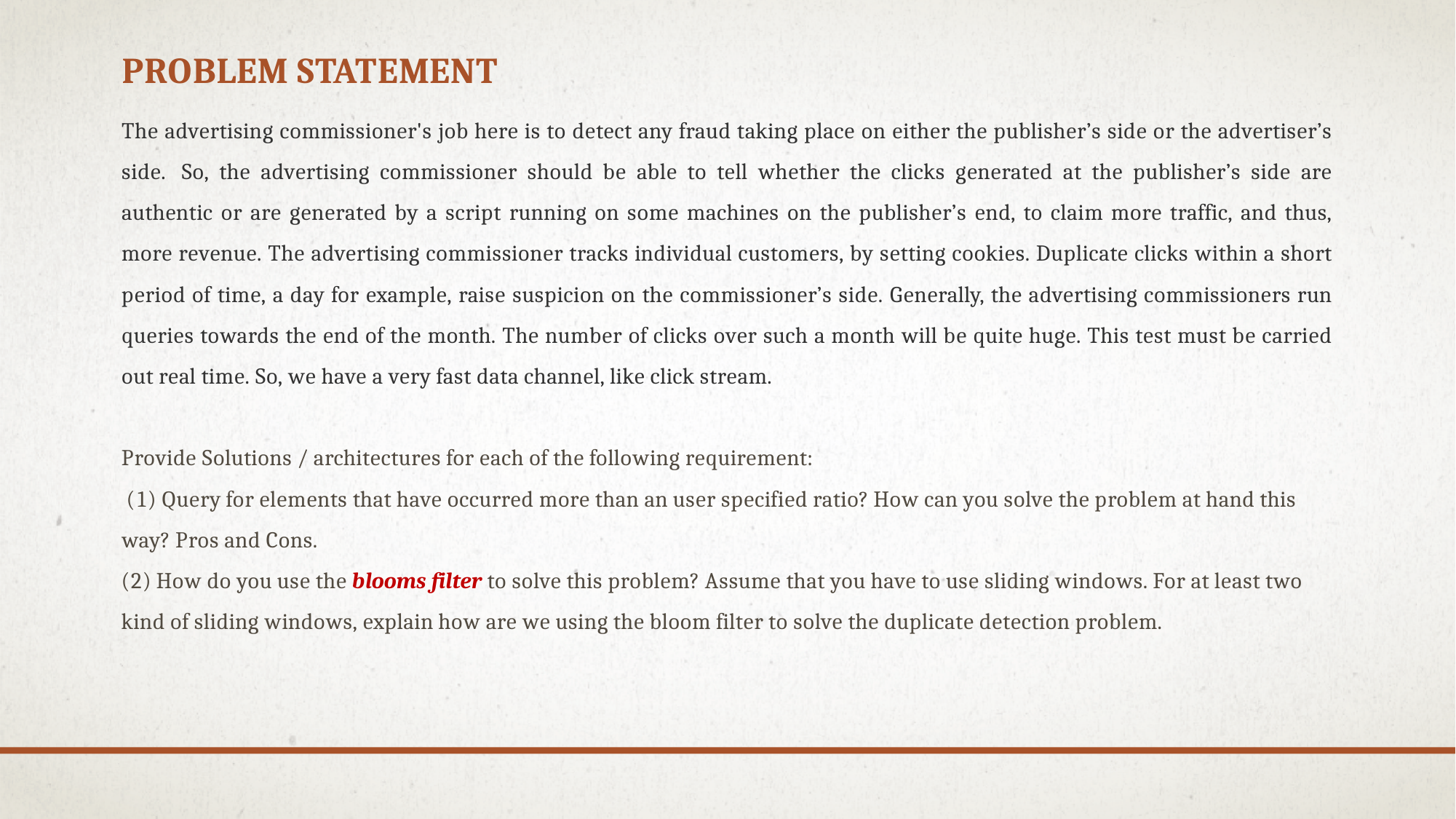

# Problem statement
The advertising commissioner's job here is to detect any fraud taking place on either the publisher’s side or the advertiser’s side.  So, the advertising commissioner should be able to tell whether the clicks generated at the publisher’s side are authentic or are generated by a script running on some machines on the publisher’s end, to claim more traffic, and thus, more revenue. The advertising commissioner tracks individual customers, by setting cookies. Duplicate clicks within a short period of time, a day for example, raise suspicion on the commissioner’s side. Generally, the advertising commissioners run queries towards the end of the month. The number of clicks over such a month will be quite huge. This test must be carried out real time. So, we have a very fast data channel, like click stream.

Provide Solutions / architectures for each of the following requirement:
 (1) Query for elements that have occurred more than an user specified ratio? How can you solve the problem at hand this way? Pros and Cons.
(2) How do you use the blooms filter to solve this problem? Assume that you have to use sliding windows. For at least two kind of sliding windows, explain how are we using the bloom filter to solve the duplicate detection problem.